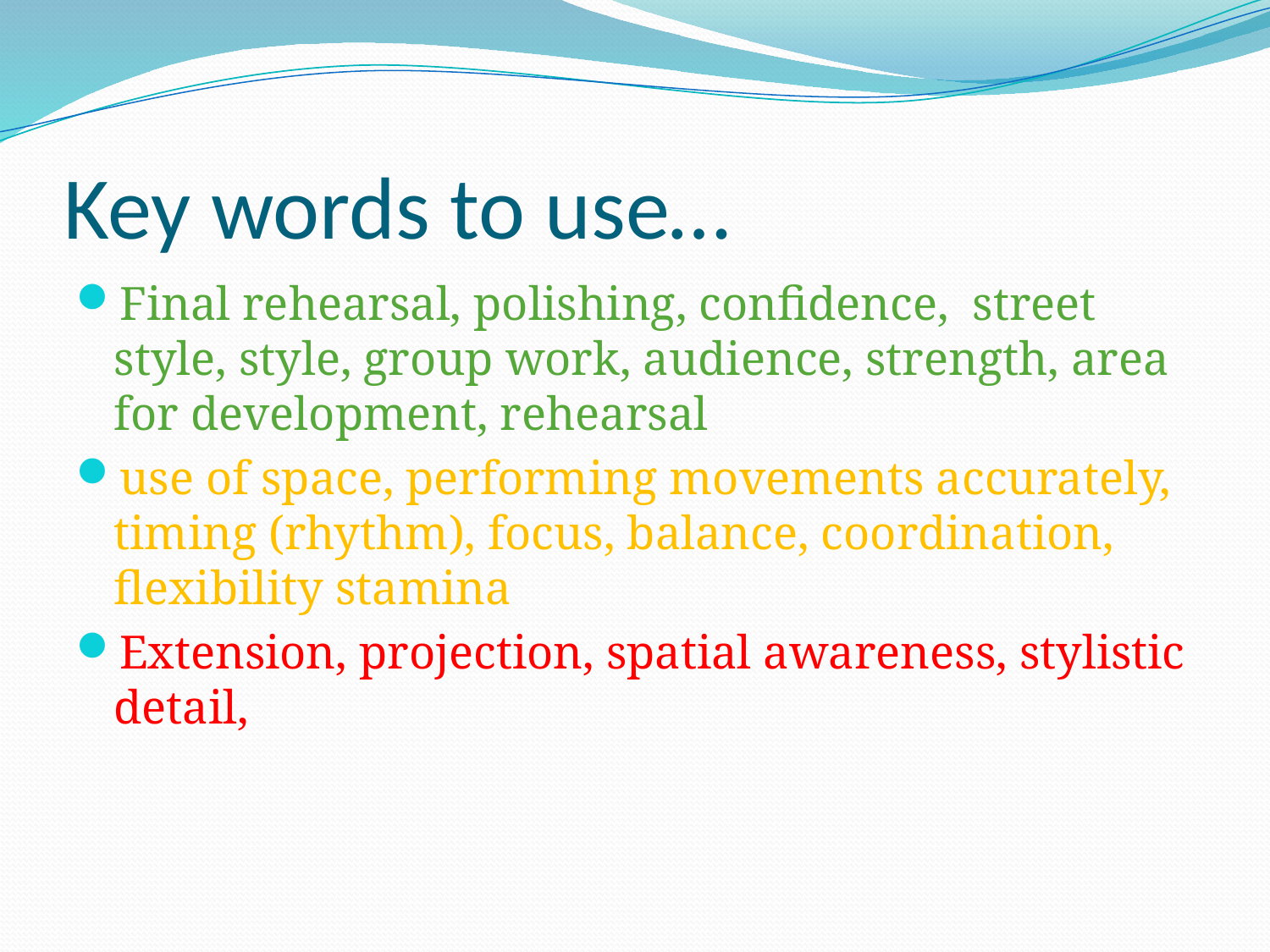

# Key words to use…
Final rehearsal, polishing, confidence,  street style, style, group work, audience, strength, area for development, rehearsal
use of space, performing movements accurately, timing (rhythm), focus, balance, coordination, flexibility stamina
Extension, projection, spatial awareness, stylistic detail,